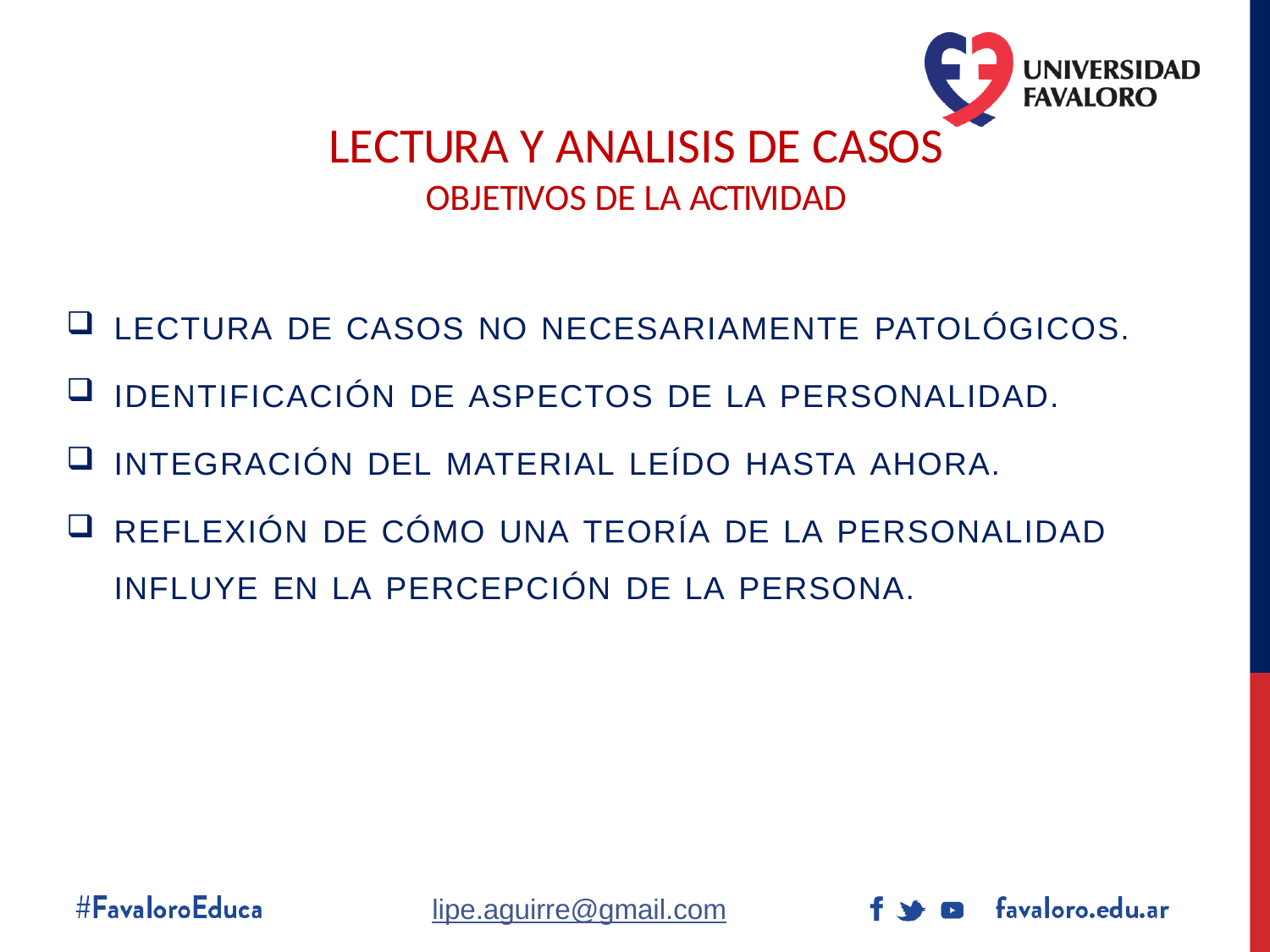

# LECTURA Y ANALISIS DE CASOS
OBJETIVOS DE LA ACTIVIDAD
LECTURA DE CASOS NO NECESARIAMENTE PATOLÓGICOS.
IDENTIFICACIÓN DE ASPECTOS DE LA PERSONALIDAD.
INTEGRACIÓN DEL MATERIAL LEÍDO HASTA AHORA.
REFLEXIÓN DE CÓMO UNA TEORÍA DE LA PERSONALIDAD
INFLUYE EN LA PERCEPCIÓN DE LA PERSONA.
lipe.aguirre@gmail.com